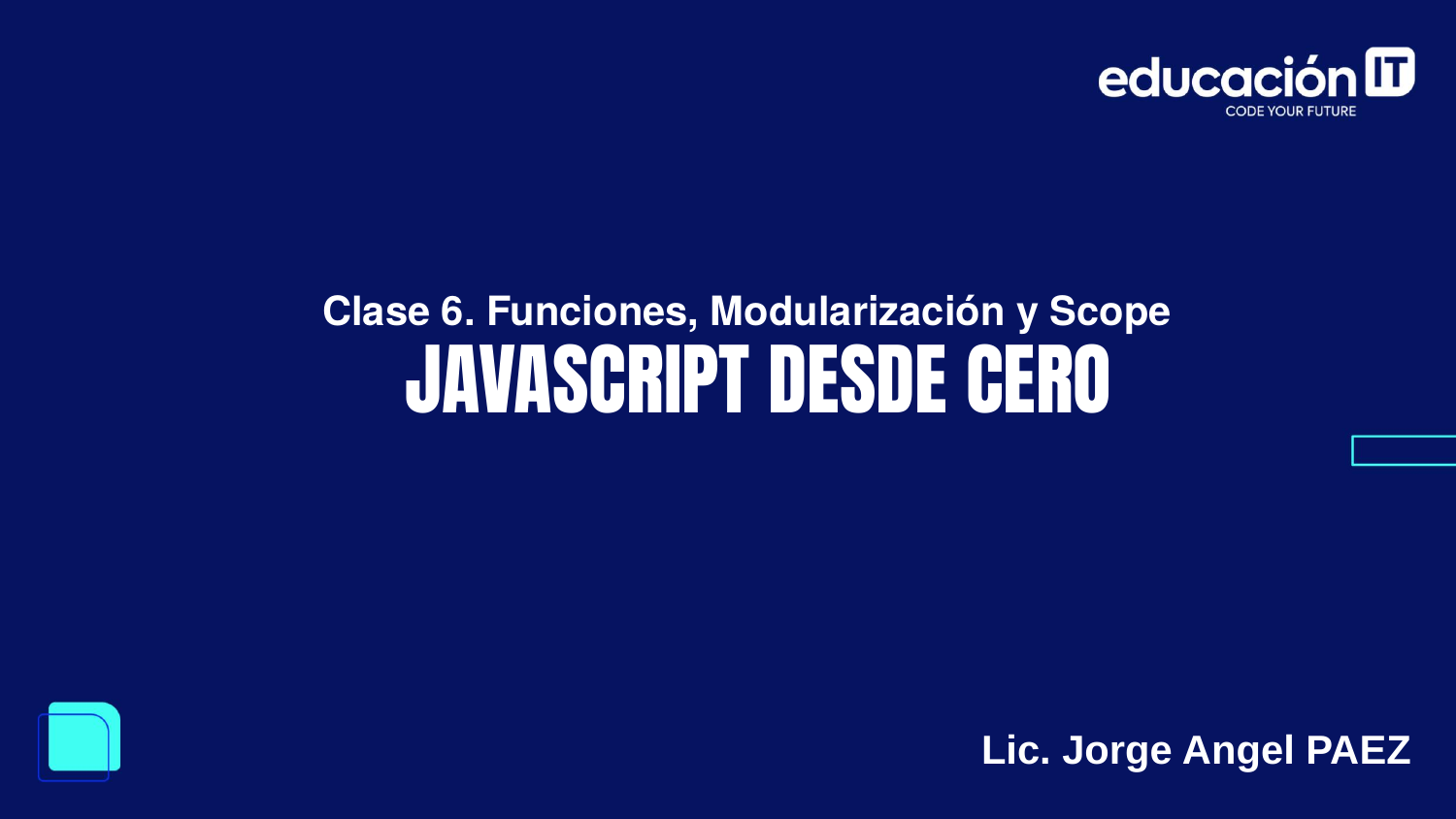

Clase 6. Funciones, Modularización y Scope
JAVASCRIPT DESDE CERO

Lic. Jorge Angel PAEZ